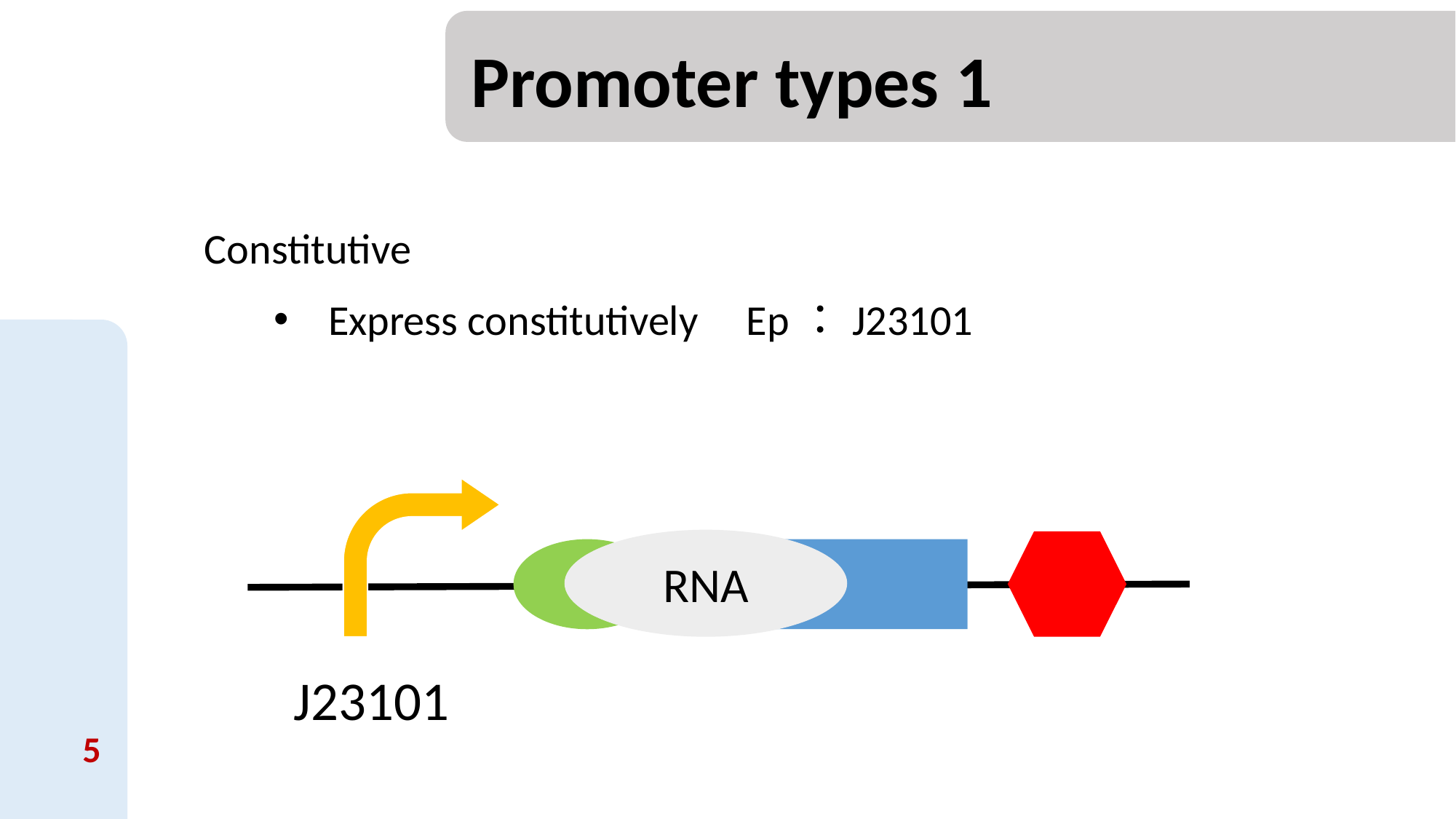

# Promoter types 1
Constitutive
Express constitutively     Ep：J23101

RNA

J23101
5